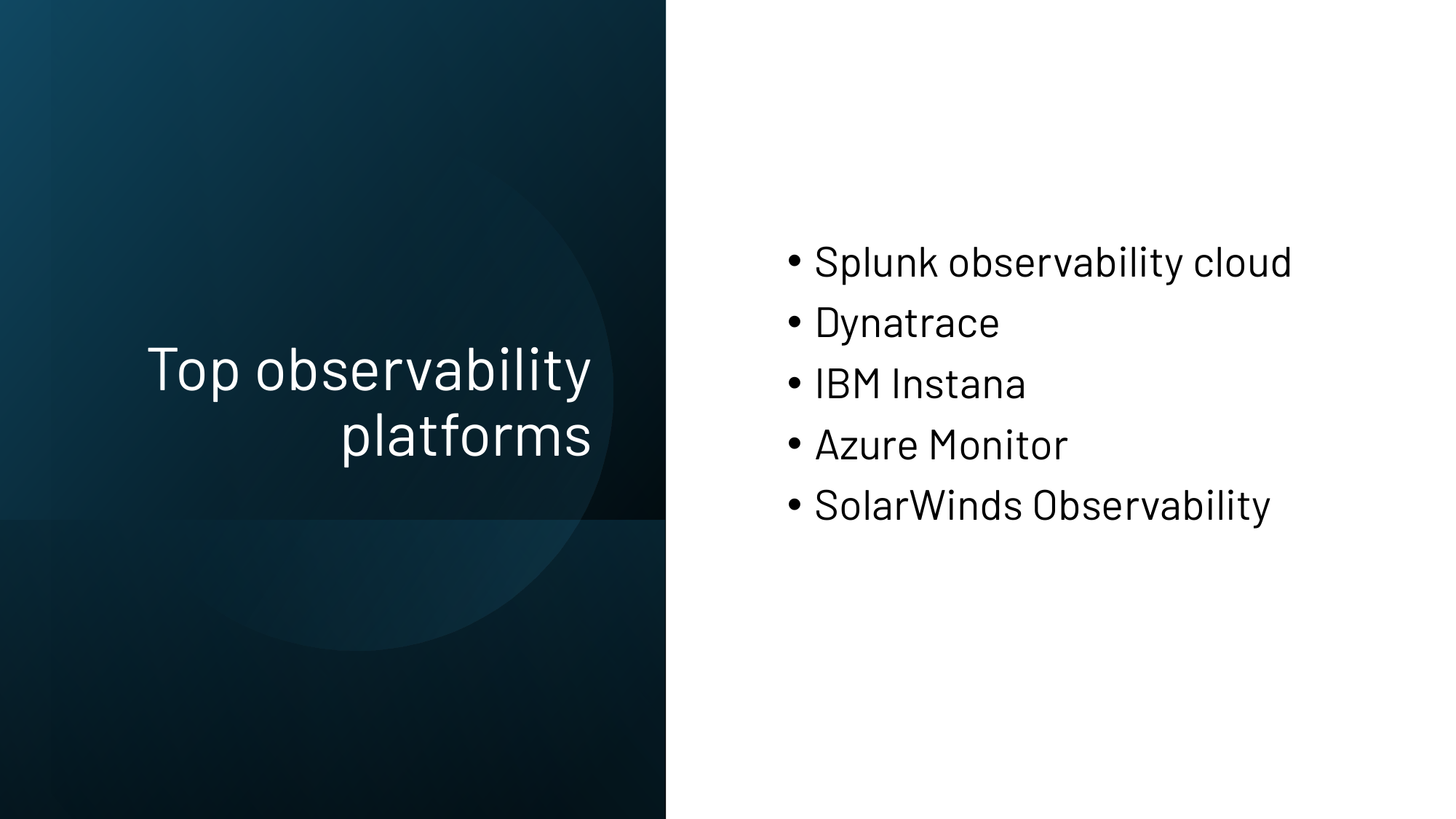

# Top observability platforms

Splunk observability cloud
Dynatrace
IBM Instana
Azure Monitor
SolarWinds Observability